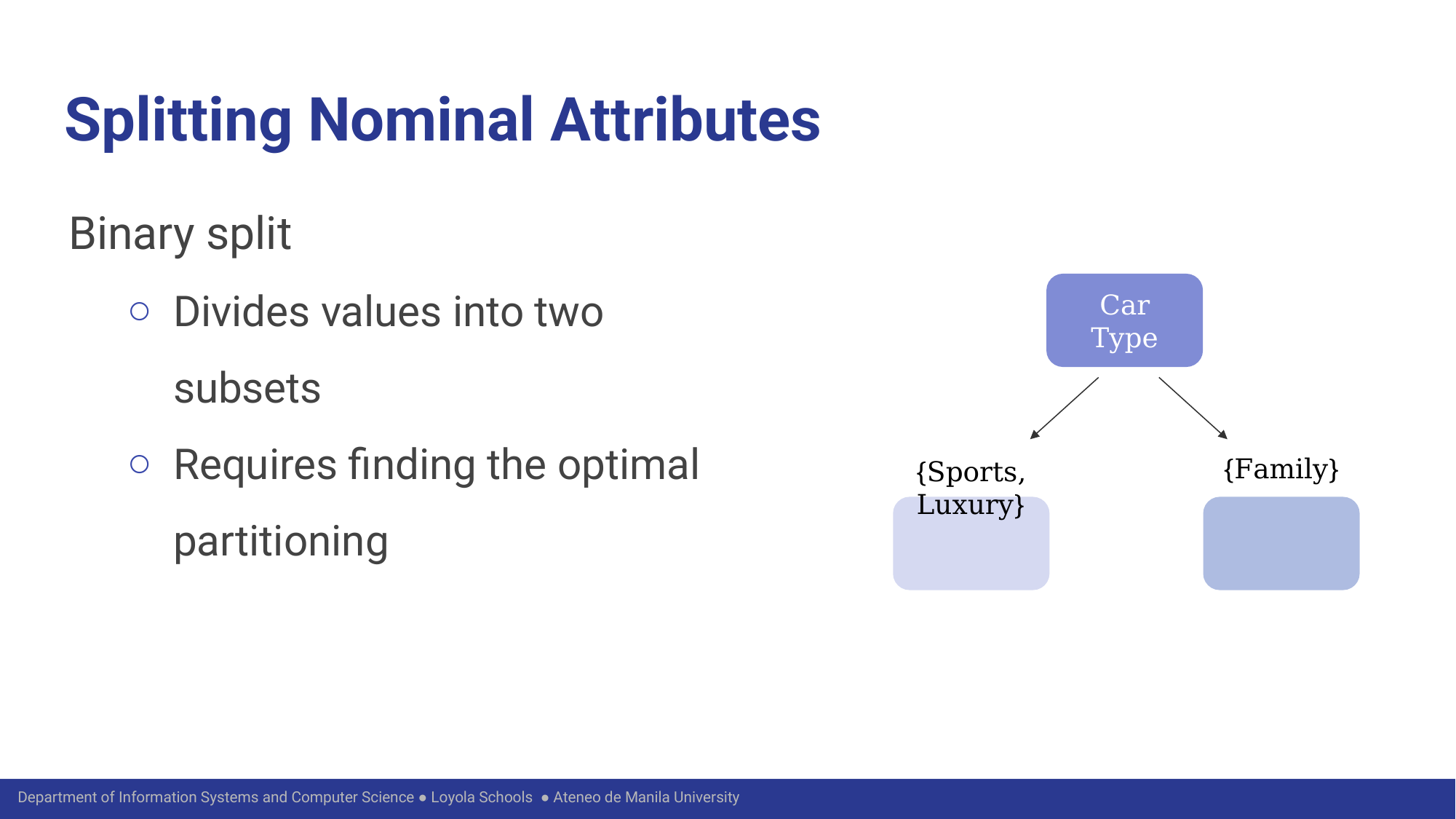

# Splitting Nominal Attributes
Binary split
Divides values into two subsets
Requires finding the optimal partitioning

Car Type
{Family}
{Sports, Luxury}